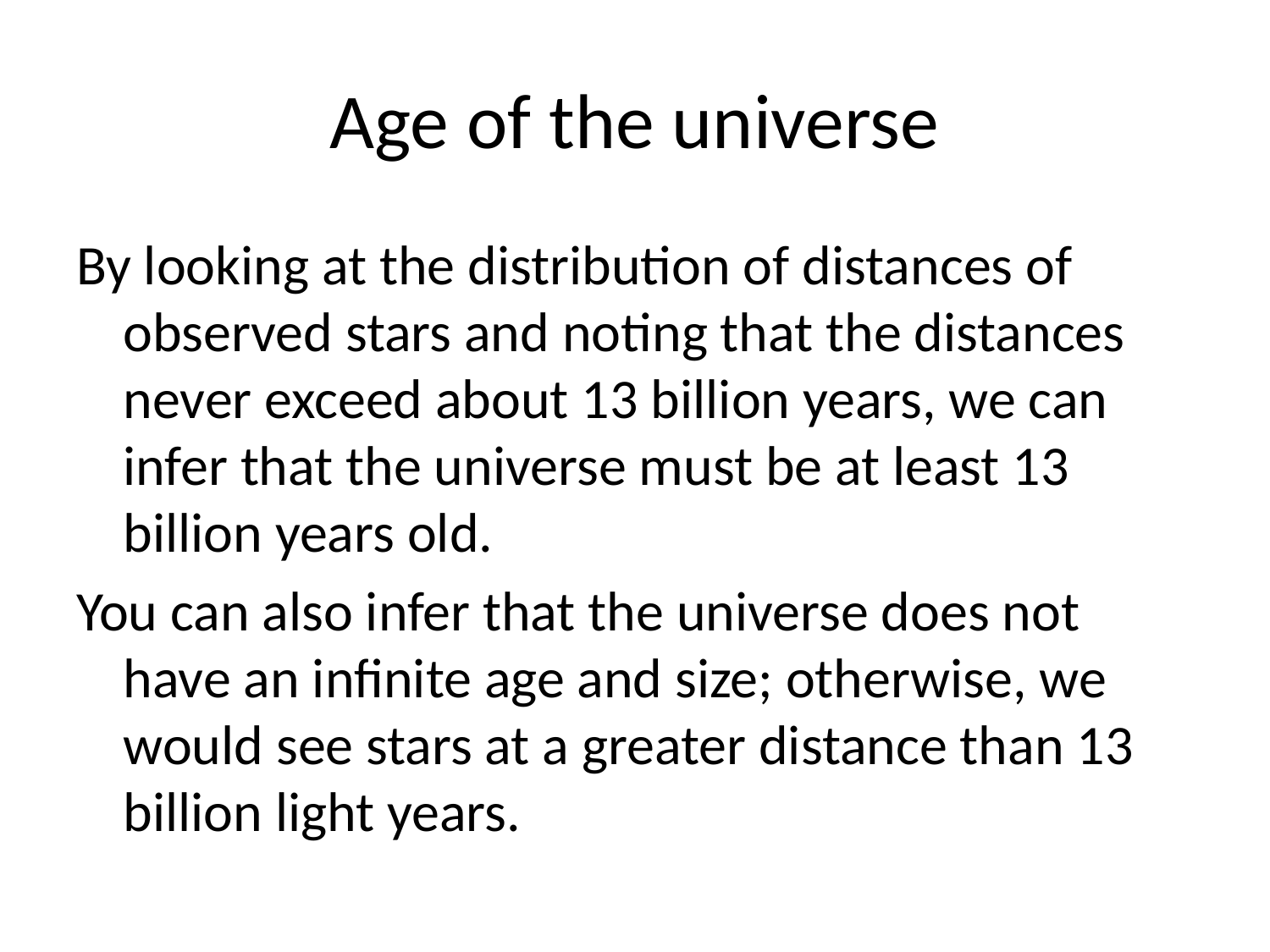

# Age of the universe
By looking at the distribution of distances of observed stars and noting that the distances never exceed about 13 billion years, we can infer that the universe must be at least 13 billion years old.
You can also infer that the universe does not have an infinite age and size; otherwise, we would see stars at a greater distance than 13 billion light years.